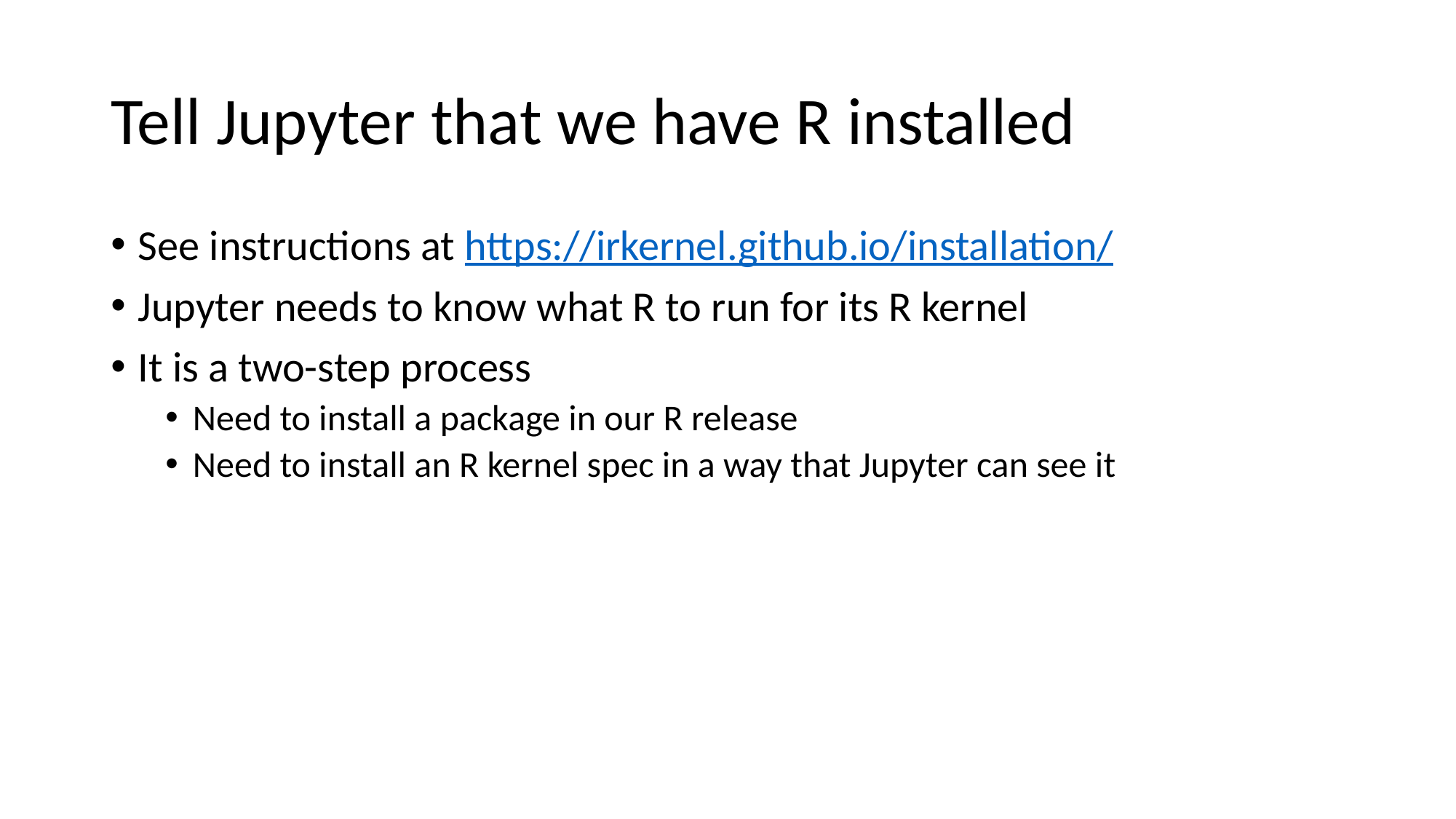

# Tell Jupyter that we have R installed
See instructions at https://irkernel.github.io/installation/
Jupyter needs to know what R to run for its R kernel
It is a two-step process
Need to install a package in our R release
Need to install an R kernel spec in a way that Jupyter can see it